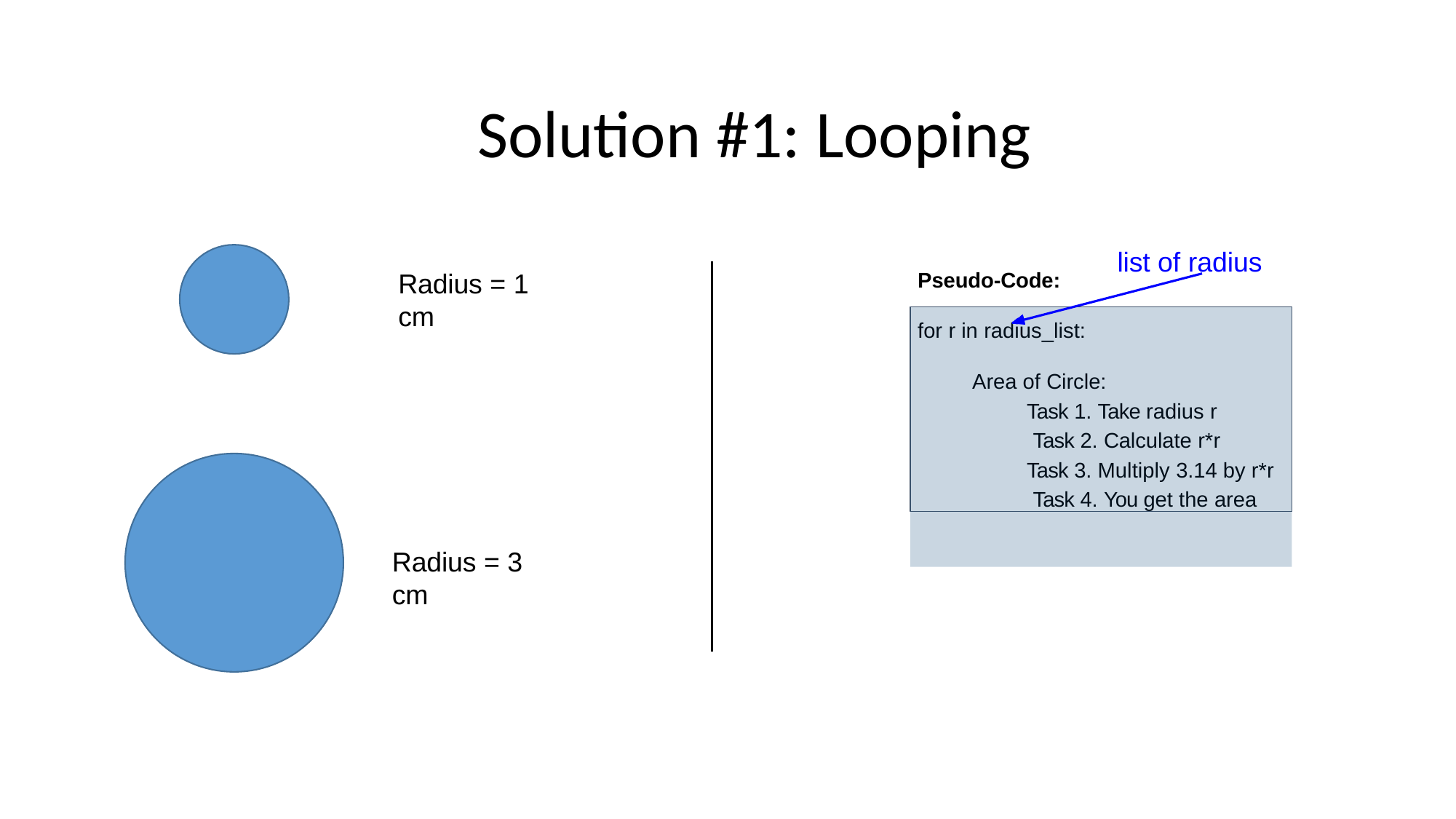

# Solution #1: Looping
list of radius

Radius = 1 cm
Pseudo-Code:

for r in radius_list:

Area of Circle:
Task 1. Take radius r  Task 2. Calculate r*r
Task 3. Multiply 3.14 by r*r  Task 4. You get the area

Radius = 3 cm